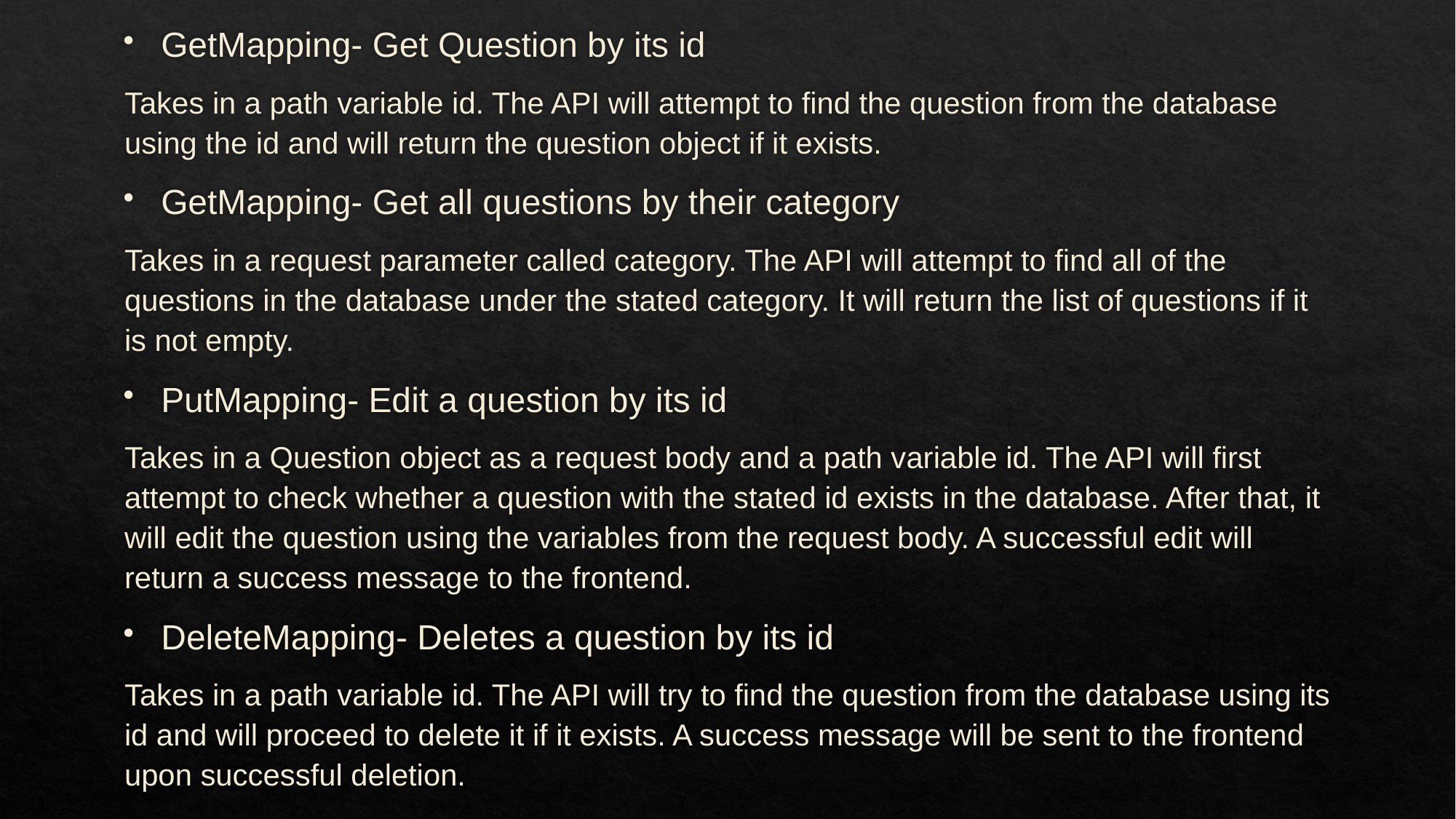

GetMapping- Get Question by its id
Takes in a path variable id. The API will attempt to find the question from the database using the id and will return the question object if it exists.
GetMapping- Get all questions by their category
Takes in a request parameter called category. The API will attempt to find all of the questions in the database under the stated category. It will return the list of questions if it is not empty.
PutMapping- Edit a question by its id
Takes in a Question object as a request body and a path variable id. The API will first attempt to check whether a question with the stated id exists in the database. After that, it will edit the question using the variables from the request body. A successful edit will return a success message to the frontend.
DeleteMapping- Deletes a question by its id
Takes in a path variable id. The API will try to find the question from the database using its id and will proceed to delete it if it exists. A success message will be sent to the frontend upon successful deletion.